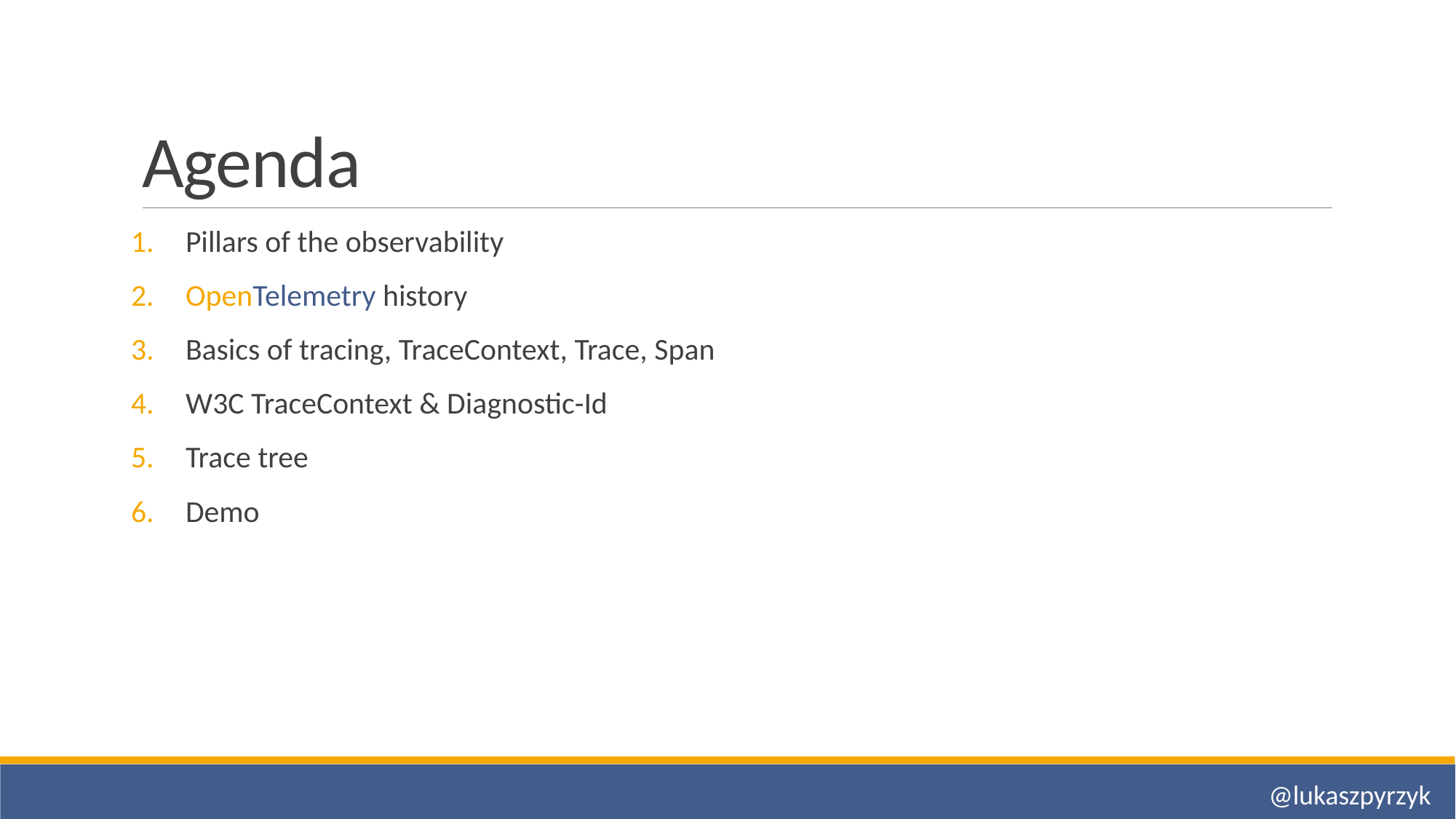

# Agenda
Pillars of the observability
OpenTelemetry history
Basics of tracing, TraceContext, Trace, Span
W3C TraceContext & Diagnostic-Id
Trace tree
Demo

@lukaszpyrzyk